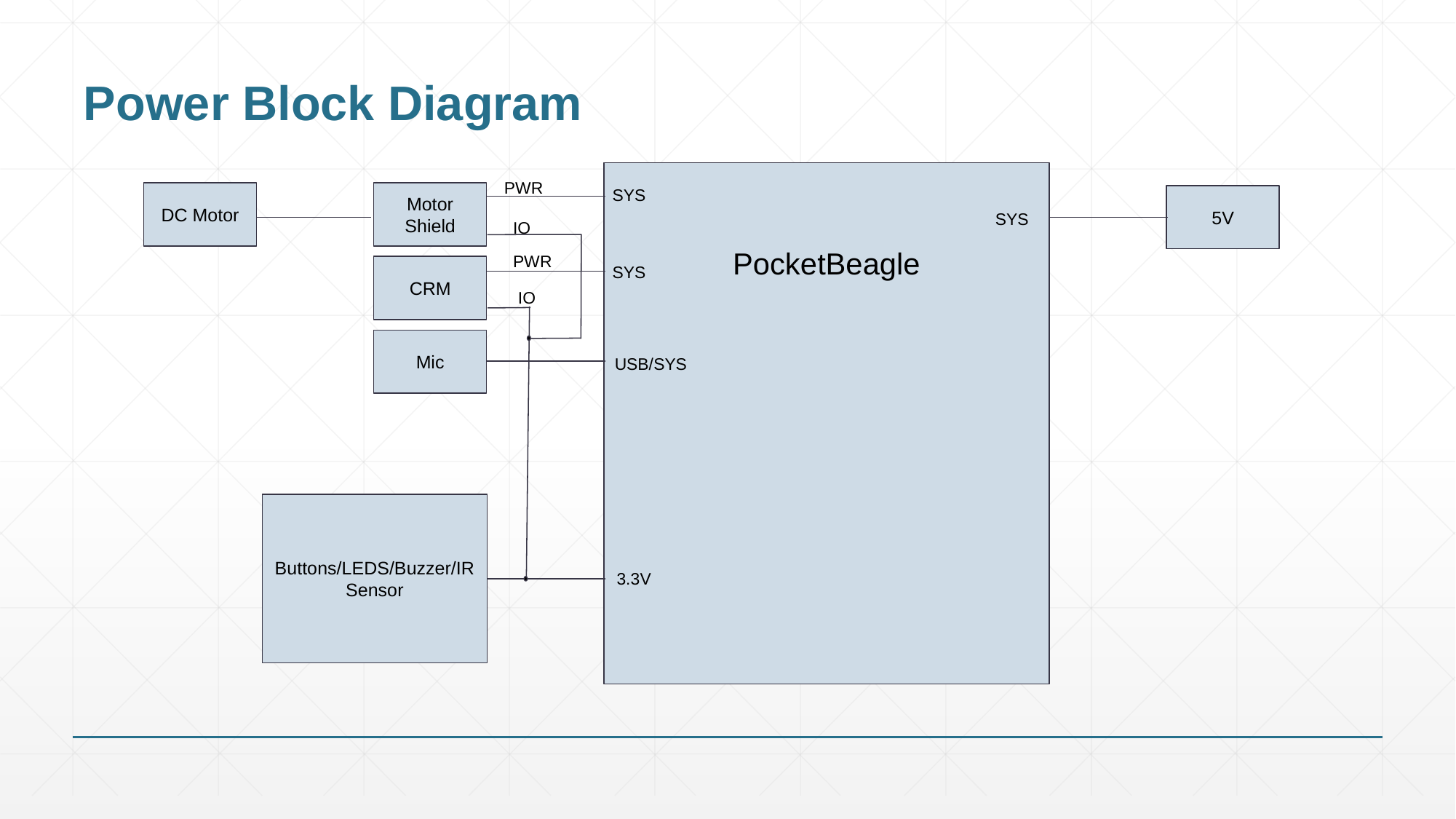

# Power Block Diagram

PWR
SYS
DC Motor
Motor Shield
5V
SYS
IO
PocketBeagle
PWR
SYS

CRM
IO
Mic

USB/SYS
Buttons/LEDS/Buzzer/IR Sensor
3.3V